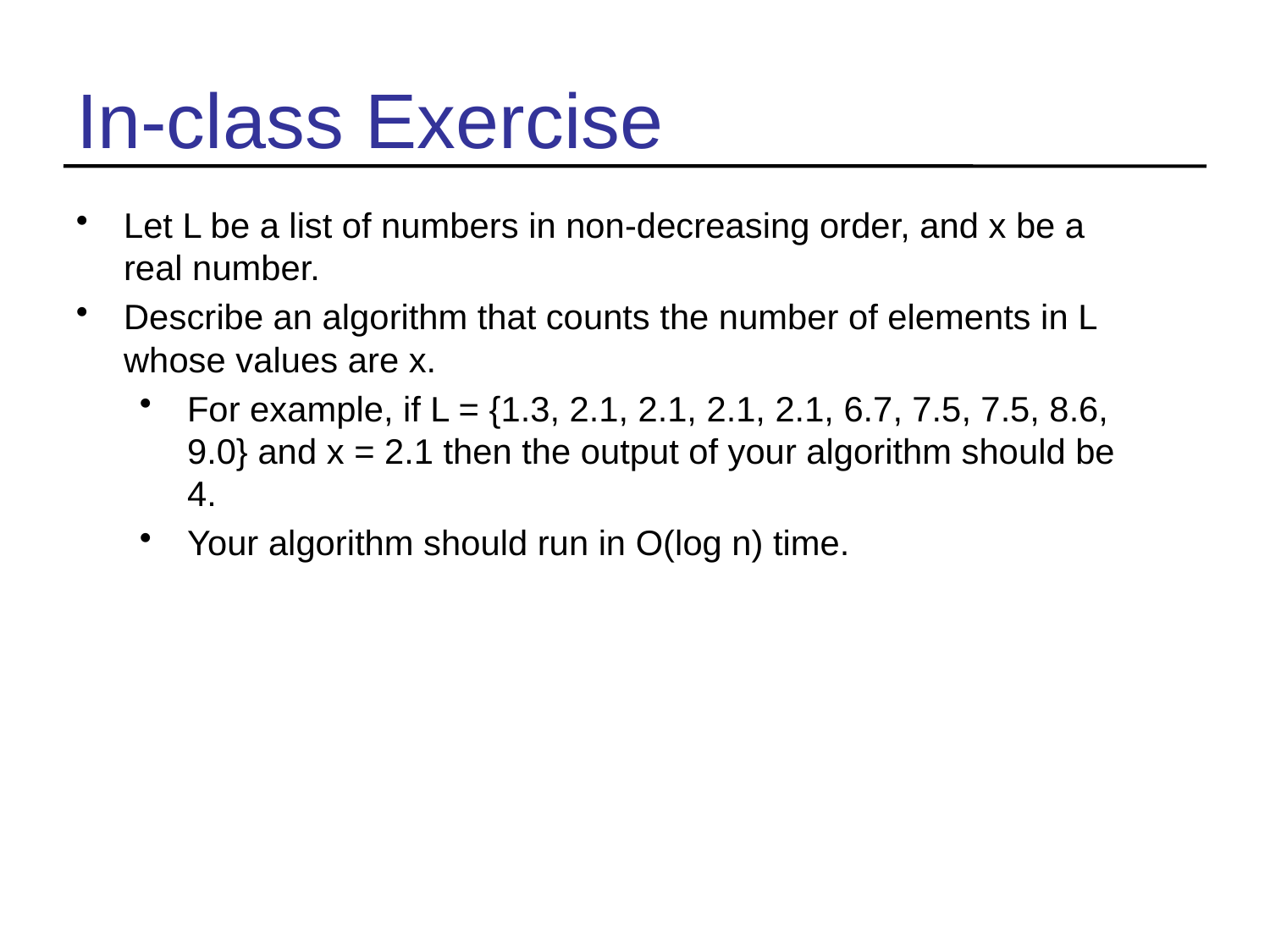

# In-class Exercise
Let L be a list of numbers in non-decreasing order, and x be a real number.
Describe an algorithm that counts the number of elements in L whose values are x.
For example, if L = {1.3, 2.1, 2.1, 2.1, 2.1, 6.7, 7.5, 7.5, 8.6, 9.0} and x = 2.1 then the output of your algorithm should be 4.
Your algorithm should run in O(log n) time.